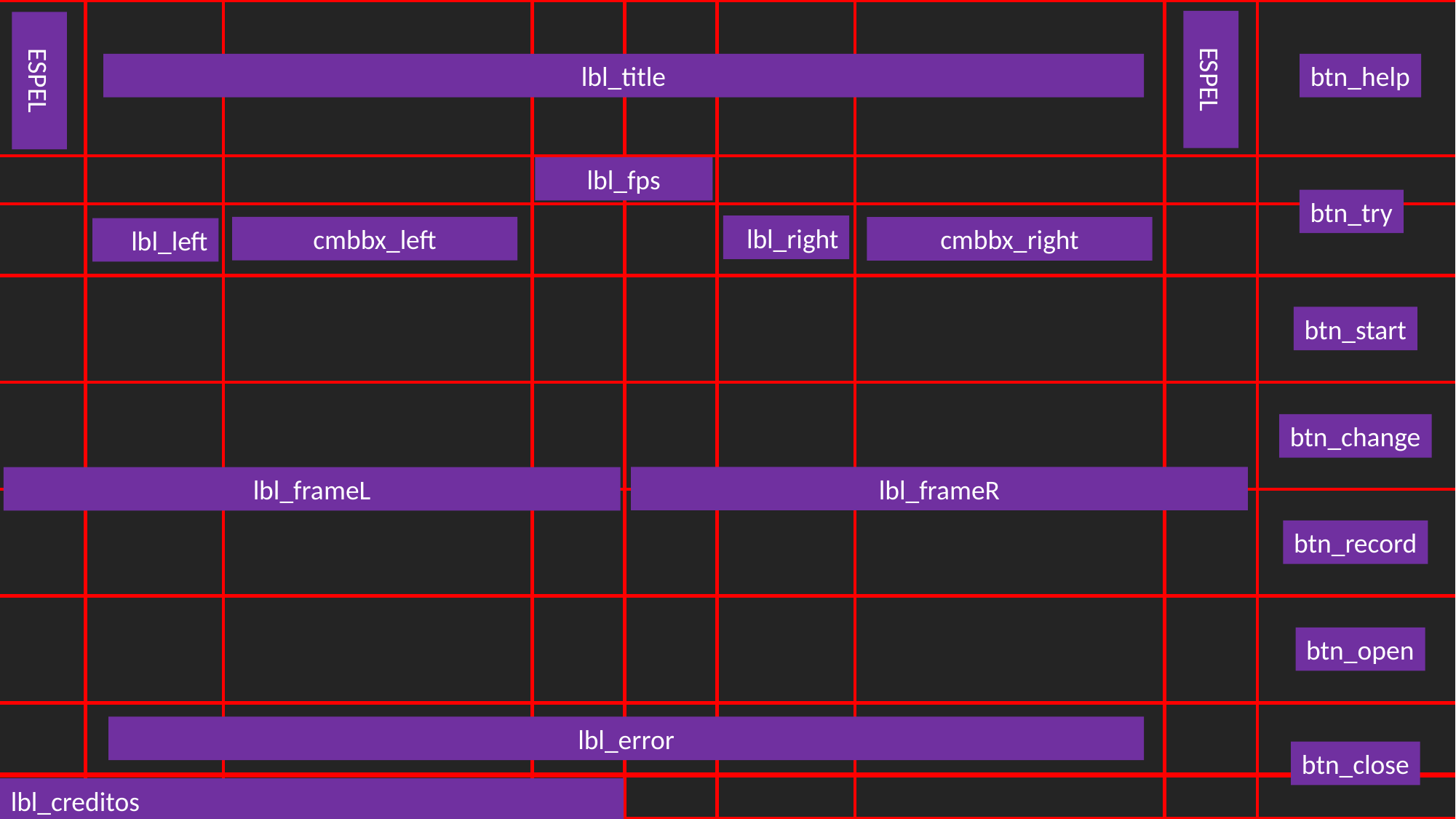

ESPEL
ESPEL
lbl_title
btn_help

lbl_fps
btn_try

lbl_right
cmbbx_left
cmbbx_right
lbl_left

lbl_frameR
lbl_frameL
btn_start

btn_change

btn_record

btn_open

lbl_error
btn_close

lbl_creditos